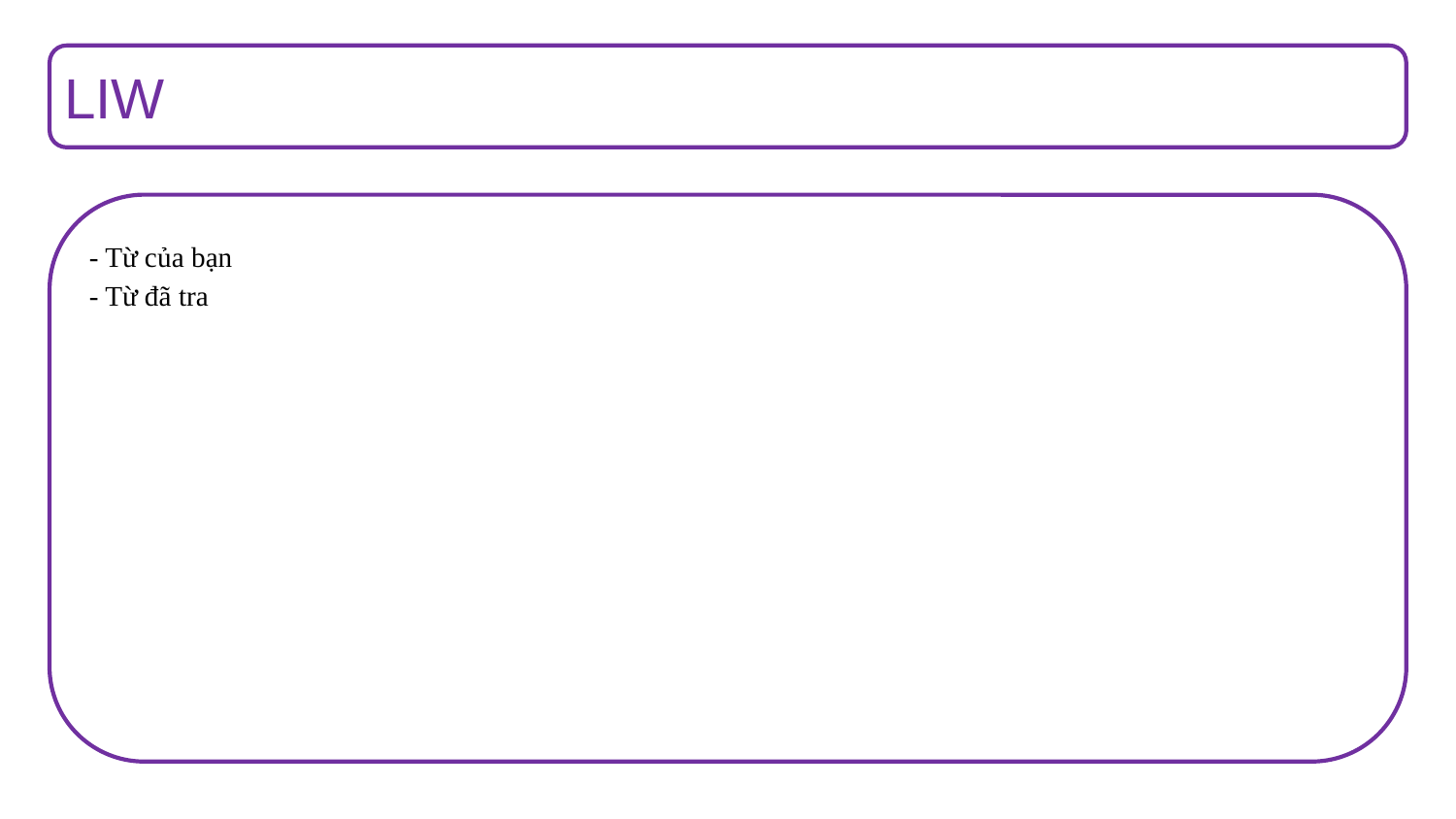

LIW

- Từ của bạn
- Từ đã tra